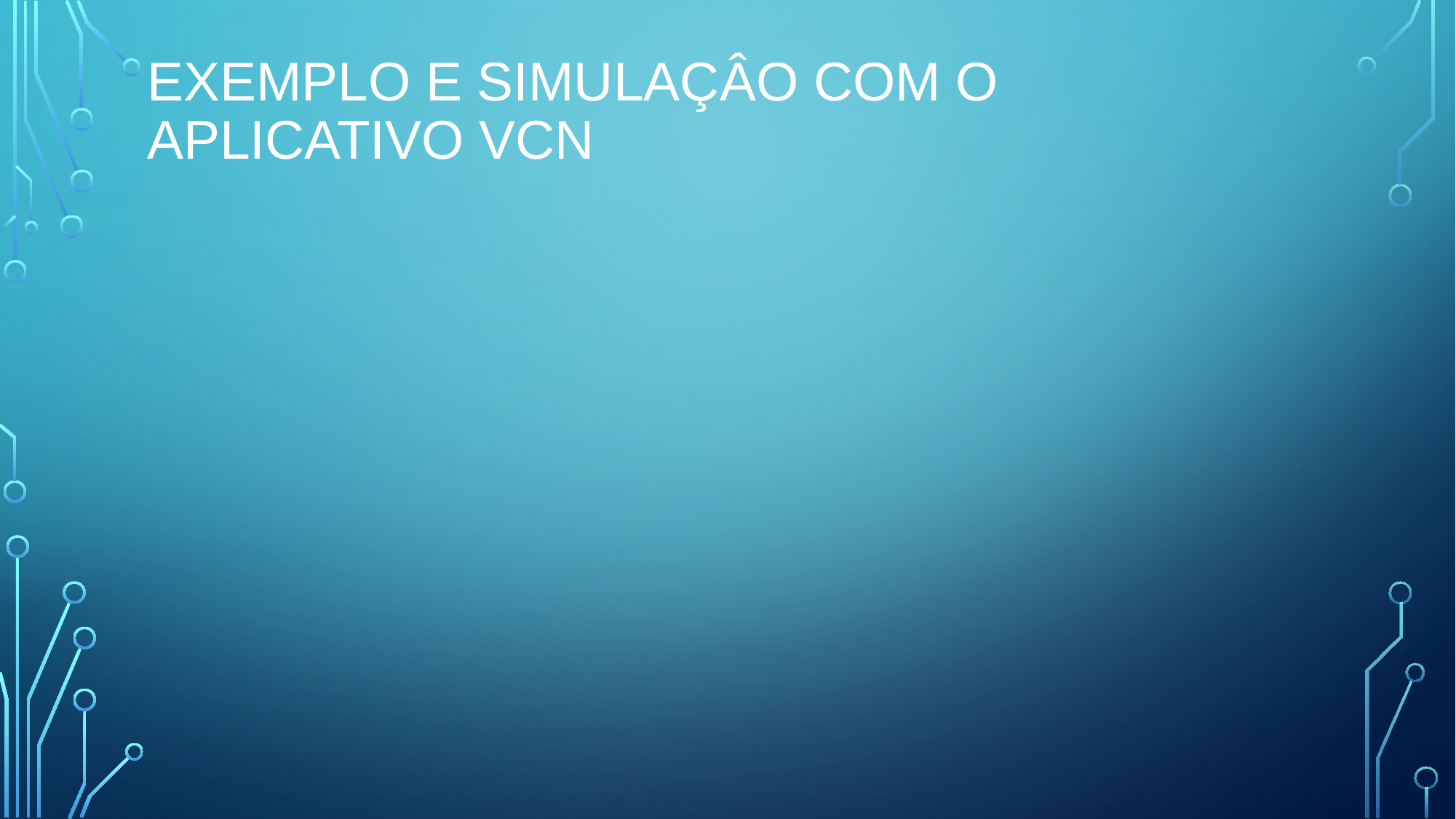

# Exemplo e simulaçâo com o aplicativo VCN